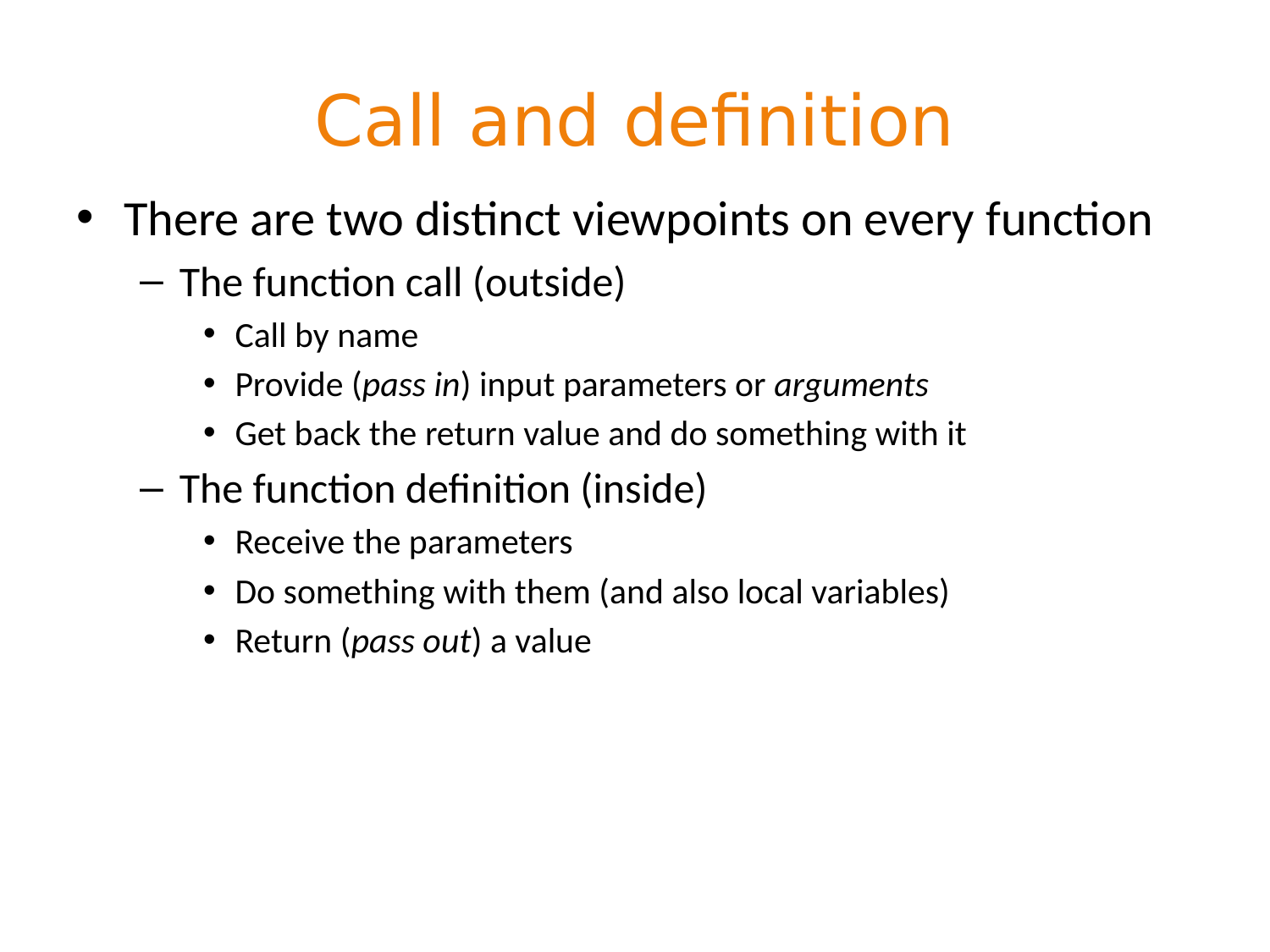

# Call and definition
There are two distinct viewpoints on every function
The function call (outside)
Call by name
Provide (pass in) input parameters or arguments
Get back the return value and do something with it
The function definition (inside)
Receive the parameters
Do something with them (and also local variables)
Return (pass out) a value